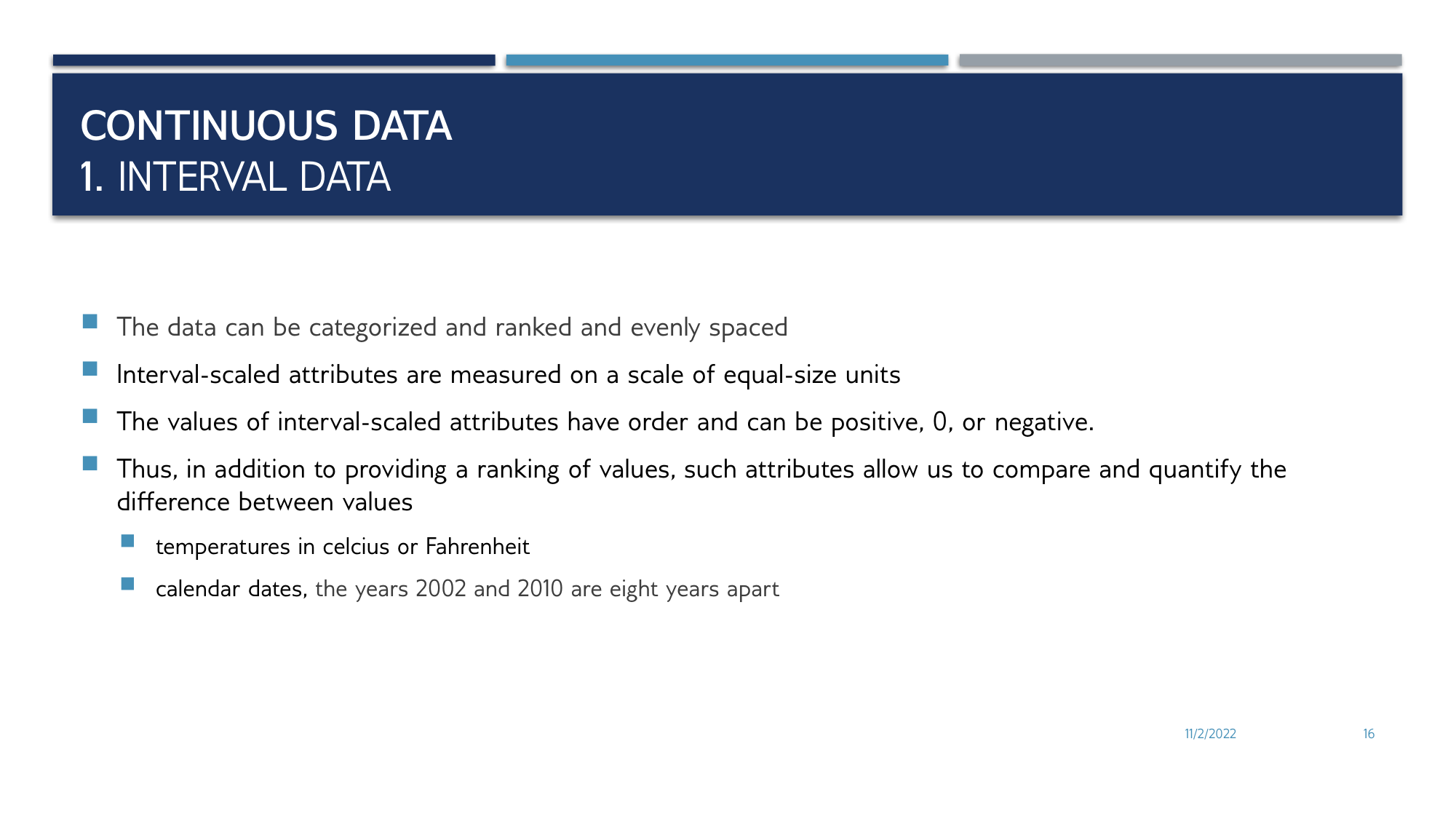

# Continuous data 1. Interval Data
The data can be categorized and ranked and evenly spaced
Interval-scaled attributes are measured on a scale of equal-size units
The values of interval-scaled attributes have order and can be positive, 0, or negative.
Thus, in addition to providing a ranking of values, such attributes allow us to compare and quantify the difference between values
temperatures in celcius or Fahrenheit
calendar dates, the years 2002 and 2010 are eight years apart

11/2/2022
16